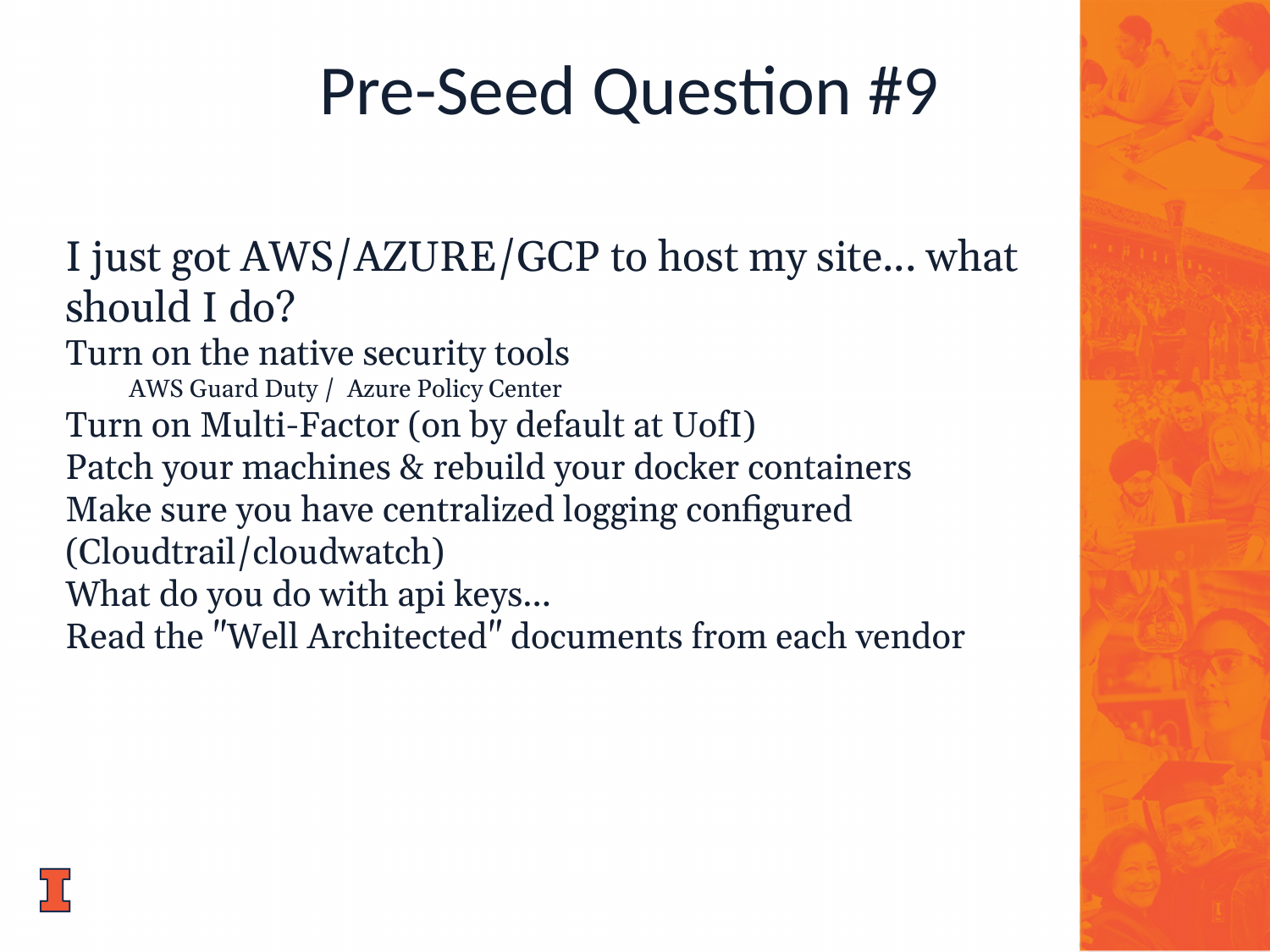

Pre-Seed Question #9
I just got AWS/AZURE/GCP to host my site... what should I do?
Turn on the native security tools
AWS Guard Duty /  Azure Policy Center
Turn on Multi-Factor (on by default at UofI)
Patch your machines & rebuild your docker containers
Make sure you have centralized logging configured (Cloudtrail/cloudwatch)
What do you do with api keys...
Read the "Well Architected" documents from each vendor